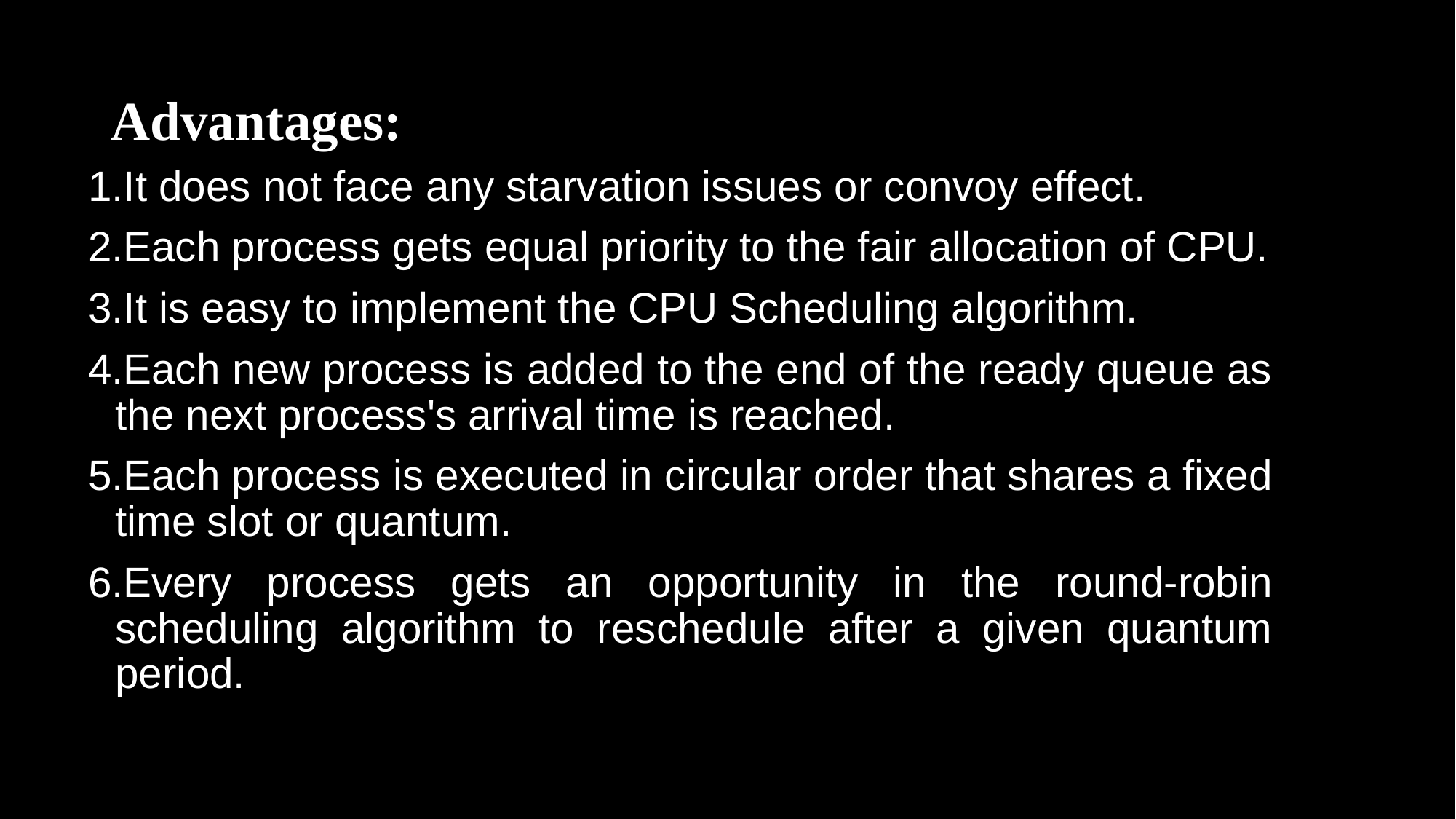

# Advantages:
It does not face any starvation issues or convoy effect.
Each process gets equal priority to the fair allocation of CPU.
It is easy to implement the CPU Scheduling algorithm.
Each new process is added to the end of the ready queue as the next process's arrival time is reached.
Each process is executed in circular order that shares a fixed time slot or quantum.
Every process gets an opportunity in the round-robin scheduling algorithm to reschedule after a given quantum period.